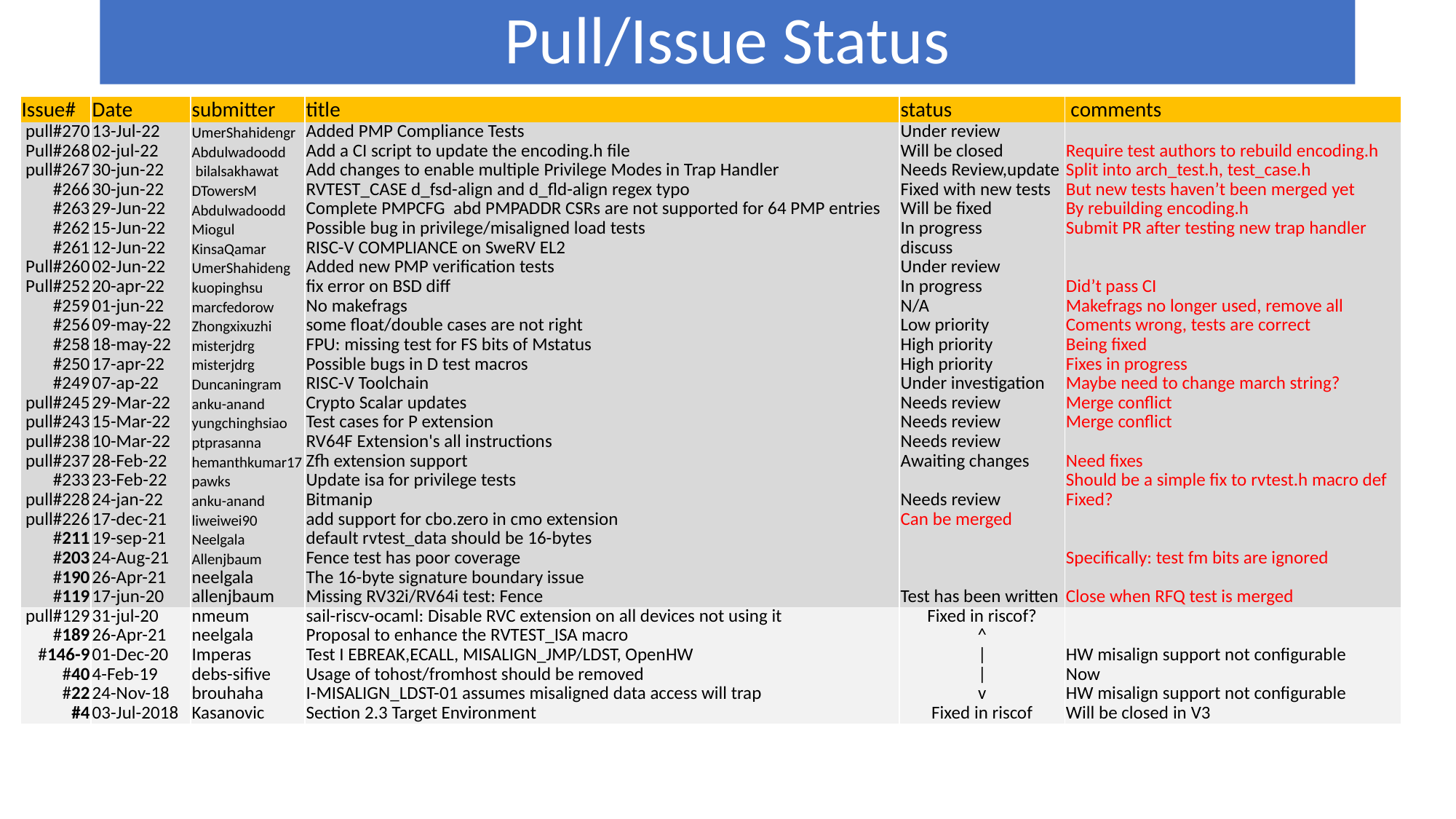

# Pull/Issue Status
| Issue# | Date | submitter | title | status | comments |
| --- | --- | --- | --- | --- | --- |
| pull#270 | 13-Jul-22 | UmerShahidengr | Added PMP Compliance Tests | Under review |  |
| Pull#268 | 02-jul-22 | Abdulwadoodd | Add a CI script to update the encoding.h file | Will be closed | Require test authors to rebuild encoding.h |
| pull#267 | 30-jun-22 | bilalsakhawat | Add changes to enable multiple Privilege Modes in Trap Handler | Needs Review,update | Split into arch\_test.h, test\_case.h |
| #266 | 30-jun-22 | DTowersM | RVTEST\_CASE d\_fsd-align and d\_fld-align regex typo | Fixed with new tests | But new tests haven’t been merged yet |
| #263 | 29-Jun-22 | Abdulwadoodd | Complete PMPCFG abd PMPADDR CSRs are not supported for 64 PMP entries | Will be fixed | By rebuilding encoding.h |
| #262 | 15-Jun-22 | Miogul | Possible bug in privilege/misaligned load tests | In progress | Submit PR after testing new trap handler |
| #261 | 12-Jun-22 | KinsaQamar | RISC-V COMPLIANCE on SweRV EL2 | discuss |  |
| Pull#260 | 02-Jun-22 | UmerShahideng | Added new PMP verification tests | Under review |  |
| Pull#252 | 20-apr-22 | kuopinghsu | fix error on BSD diff | In progress | Did’t pass CI |
| #259 | 01-jun-22 | marcfedorow | No makefrags | N/A | Makefrags no longer used, remove all |
| #256 | 09-may-22 | Zhongxixuzhi | some float/double cases are not right | Low priority | Coments wrong, tests are correct |
| #258 | 18-may-22 | misterjdrg | FPU: missing test for FS bits of Mstatus | High priority | Being fixed |
| #250 | 17-apr-22 | misterjdrg | Possible bugs in D test macros | High priority | Fixes in progress |
| #249 | 07-ap-22 | Duncaningram | RISC-V Toolchain | Under investigation | Maybe need to change march string? |
| pull#245 | 29-Mar-22 | anku-anand | Crypto Scalar updates | Needs review | Merge conflict |
| pull#243 | 15-Mar-22 | yungchinghsiao | Test cases for P extension | Needs review | Merge conflict |
| pull#238 | 10-Mar-22 | ptprasanna | RV64F Extension's all instructions | Needs review |  |
| pull#237 | 28-Feb-22 | hemanthkumar17 | Zfh extension support | Awaiting changes | Need fixes |
| #233 | 23-Feb-22 | pawks | Update isa for privilege tests |  | Should be a simple fix to rvtest.h macro def |
| pull#228 | 24-jan-22 | anku-anand | Bitmanip | Needs review | Fixed? |
| pull#226 | 17-dec-21 | liweiwei90 | add support for cbo.zero in cmo extension | Can be merged |  |
| #211 | 19-sep-21 | Neelgala | default rvtest\_data should be 16-bytes |  |  |
| #203 | 24-Aug-21 | Allenjbaum | Fence test has poor coverage |  | Specifically: test fm bits are ignored |
| #190 | 26-Apr-21 | neelgala | The 16-byte signature boundary issue |  |  |
| #119 | 17-jun-20 | allenjbaum | Missing RV32i/RV64i test: Fence | Test has been written | Close when RFQ test is merged |
| pull#129 | 31-jul-20 | nmeum | sail-riscv-ocaml: Disable RVC extension on all devices not using it | Fixed in riscof? |  |
| #189 | 26-Apr-21 | neelgala | Proposal to enhance the RVTEST\_ISA macro | ^ |  |
| #146-9 | 01-Dec-20 | Imperas | Test I EBREAK,ECALL, MISALIGN\_JMP/LDST, OpenHW | | | HW misalign support not configurable |
| #40 | 4-Feb-19 | debs-sifive | Usage of tohost/fromhost should be removed | | | Now |
| #22 | 24-Nov-18 | brouhaha | I-MISALIGN\_LDST-01 assumes misaligned data access will trap | v | HW misalign support not configurable |
| #4 | 03-Jul-2018 | Kasanovic | Section 2.3 Target Environment | Fixed in riscof | Will be closed in V3 |